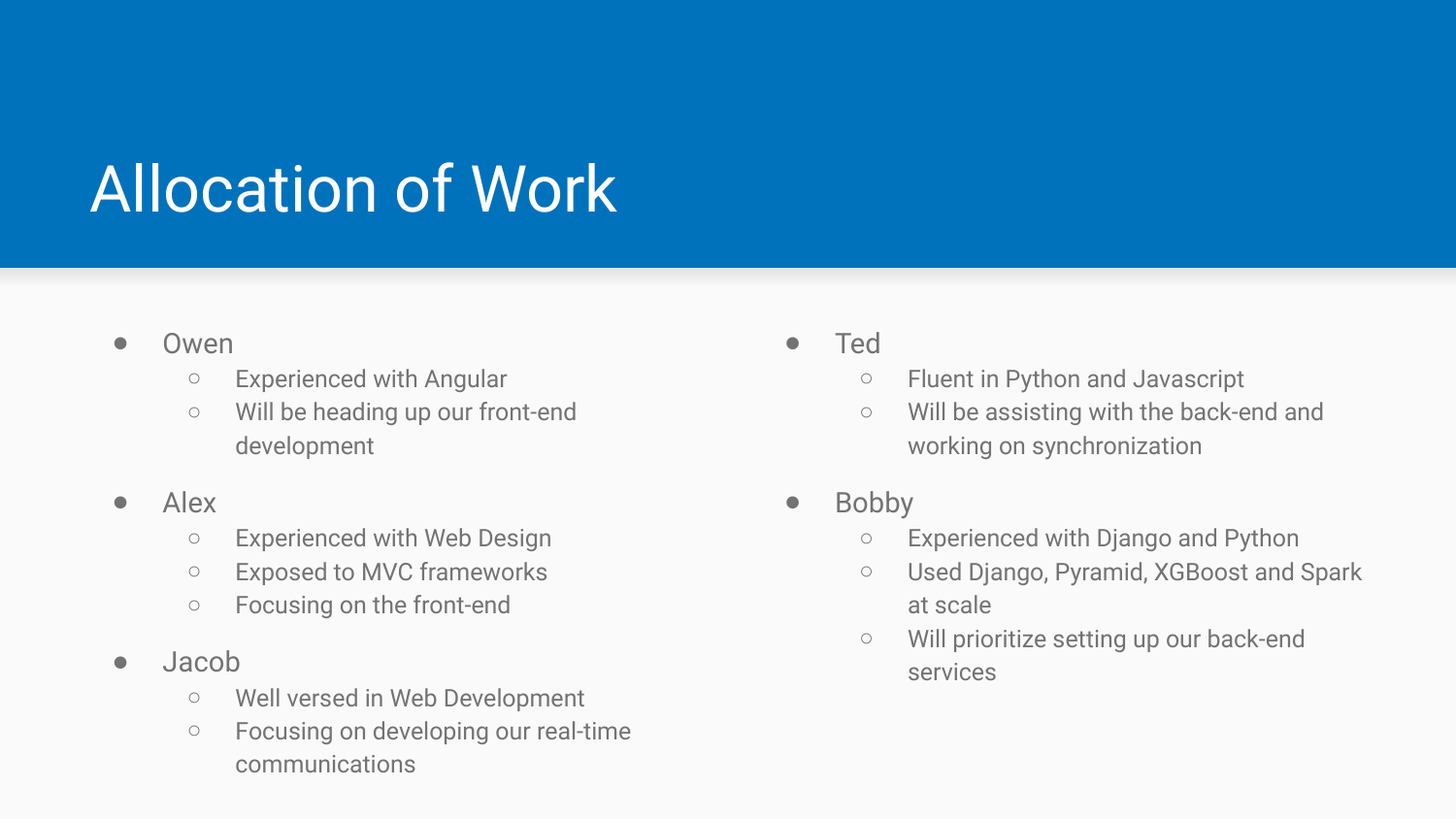

# Allocation of Work
Owen
Experienced with Angular
Will be heading up our front-end development
Alex
Experienced with Web Design
Exposed to MVC frameworks
Focusing on the front-end
Jacob
Well versed in Web Development
Focusing on developing our real-time communications
Ted
Fluent in Python and Javascript
Will be assisting with the back-end and working on synchronization
Bobby
Experienced with Django and Python
Used Django, Pyramid, XGBoost and Spark at scale
Will prioritize setting up our back-end services